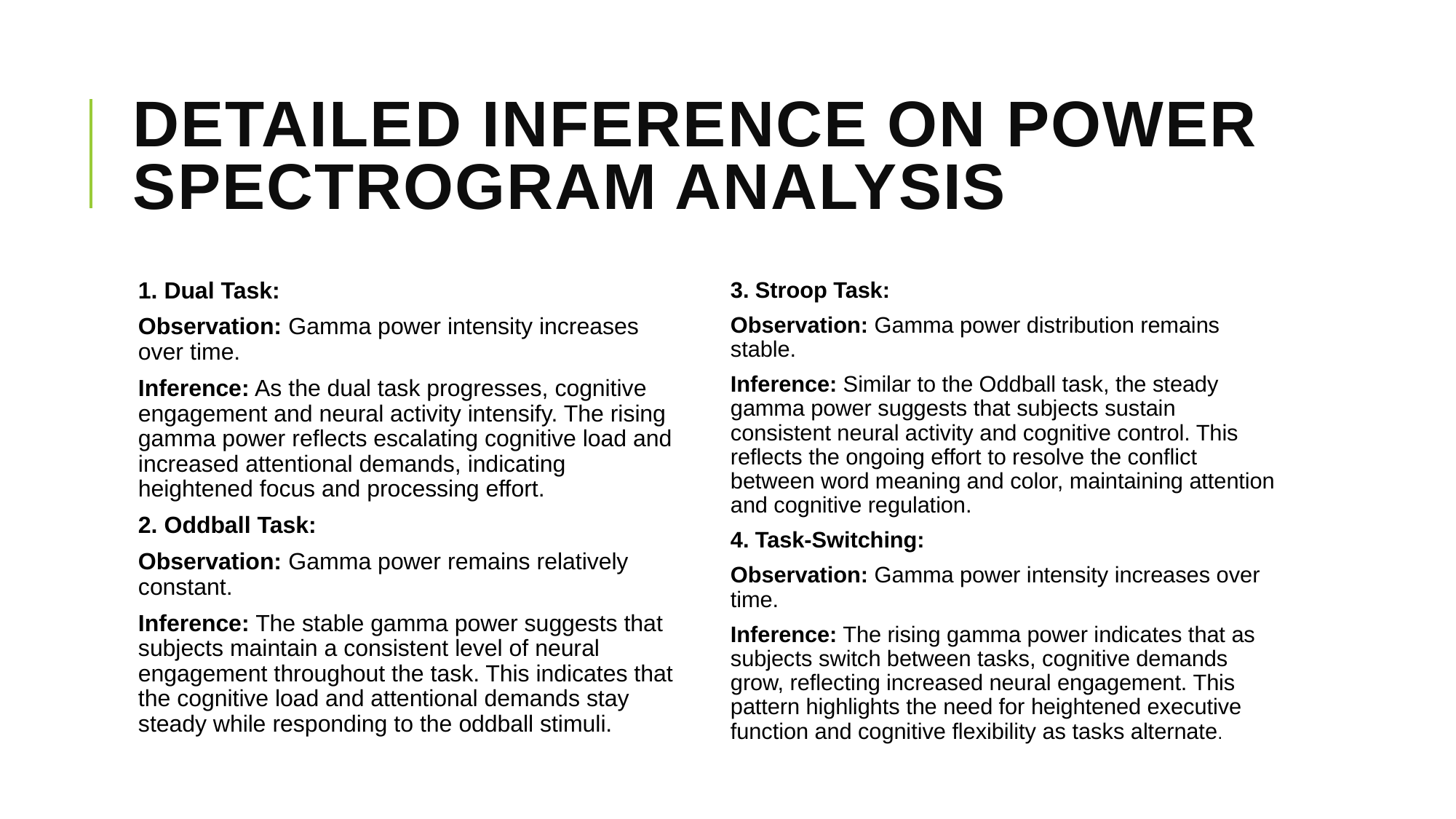

# Detailed Inference on Power Spectrogram Analysis
1. Dual Task:
Observation: Gamma power intensity increases over time.
Inference: As the dual task progresses, cognitive engagement and neural activity intensify. The rising gamma power reflects escalating cognitive load and increased attentional demands, indicating heightened focus and processing effort.
2. Oddball Task:
Observation: Gamma power remains relatively constant.
Inference: The stable gamma power suggests that subjects maintain a consistent level of neural engagement throughout the task. This indicates that the cognitive load and attentional demands stay steady while responding to the oddball stimuli.

3. Stroop Task:
Observation: Gamma power distribution remains stable.
Inference: Similar to the Oddball task, the steady gamma power suggests that subjects sustain consistent neural activity and cognitive control. This reflects the ongoing effort to resolve the conflict between word meaning and color, maintaining attention and cognitive regulation.
4. Task-Switching:
Observation: Gamma power intensity increases over time.
Inference: The rising gamma power indicates that as subjects switch between tasks, cognitive demands grow, reflecting increased neural engagement. This pattern highlights the need for heightened executive function and cognitive flexibility as tasks alternate.